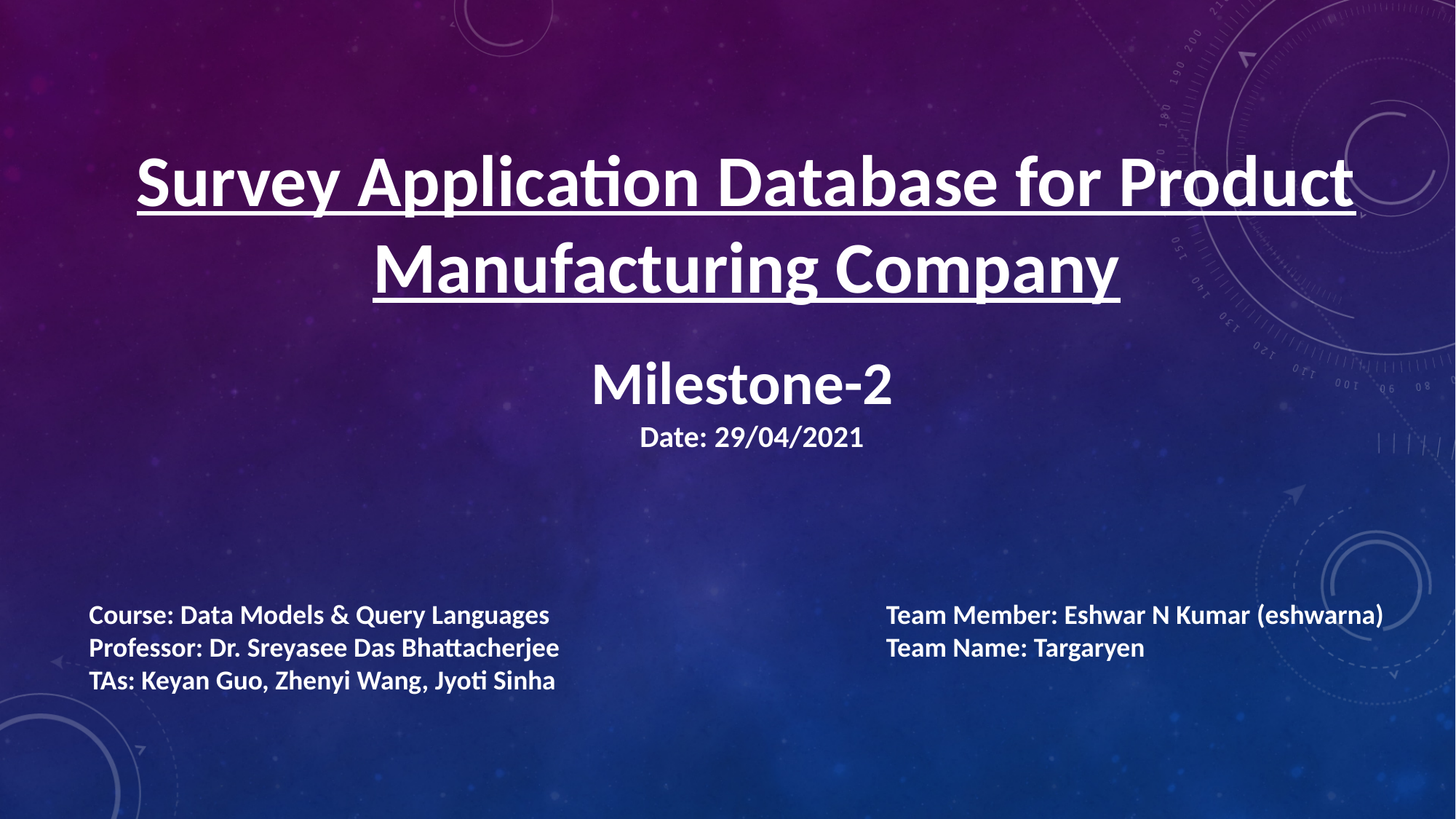

Survey Application Database for Product Manufacturing Company
Milestone-2
       Date: 29/04/2021
Course: Data Models & Query Languages
Professor: Dr. Sreyasee Das Bhattacherjee
TAs: Keyan Guo, Zhenyi Wang, Jyoti Sinha
Team Member: Eshwar N Kumar (eshwarna)
Team Name: Targaryen